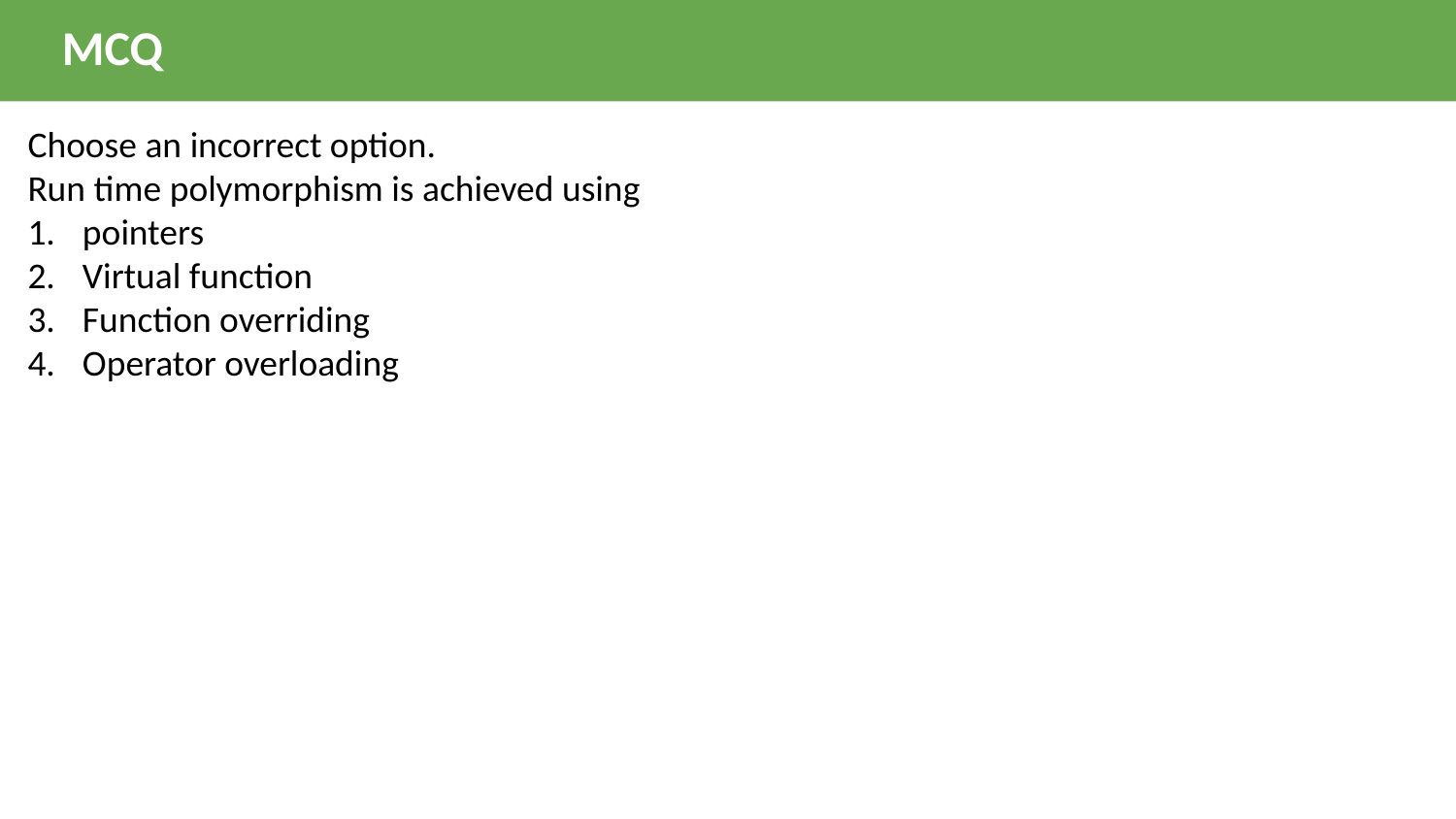

MCQ
Choose an incorrect option.
Run time polymorphism is achieved using
pointers
Virtual function
Function overriding
Operator overloading